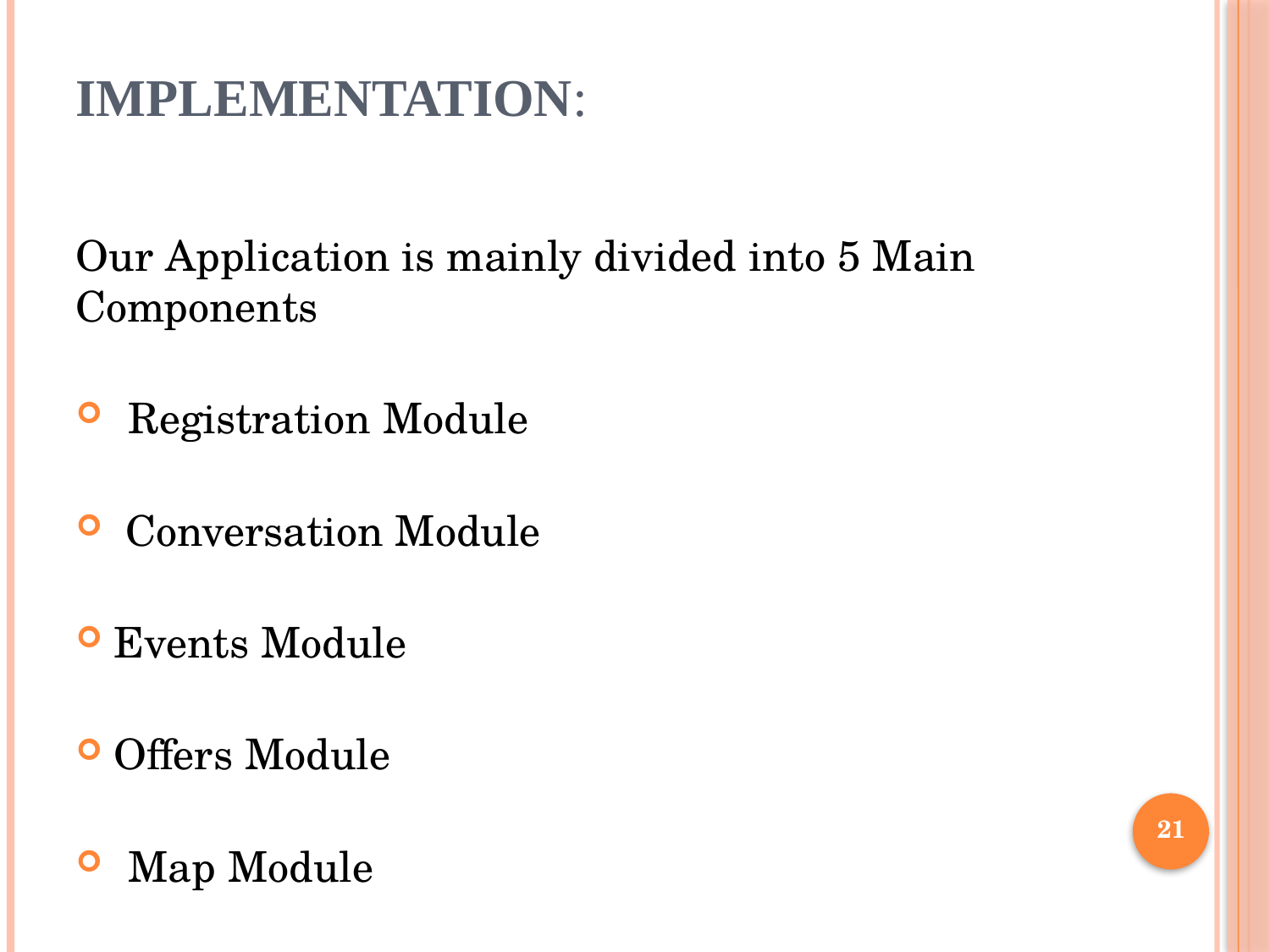

# IMPLEMENTATION:
Our Application is mainly divided into 5 Main Components
 Registration Module
 Conversation Module
Events Module
Offers Module
 Map Module

21